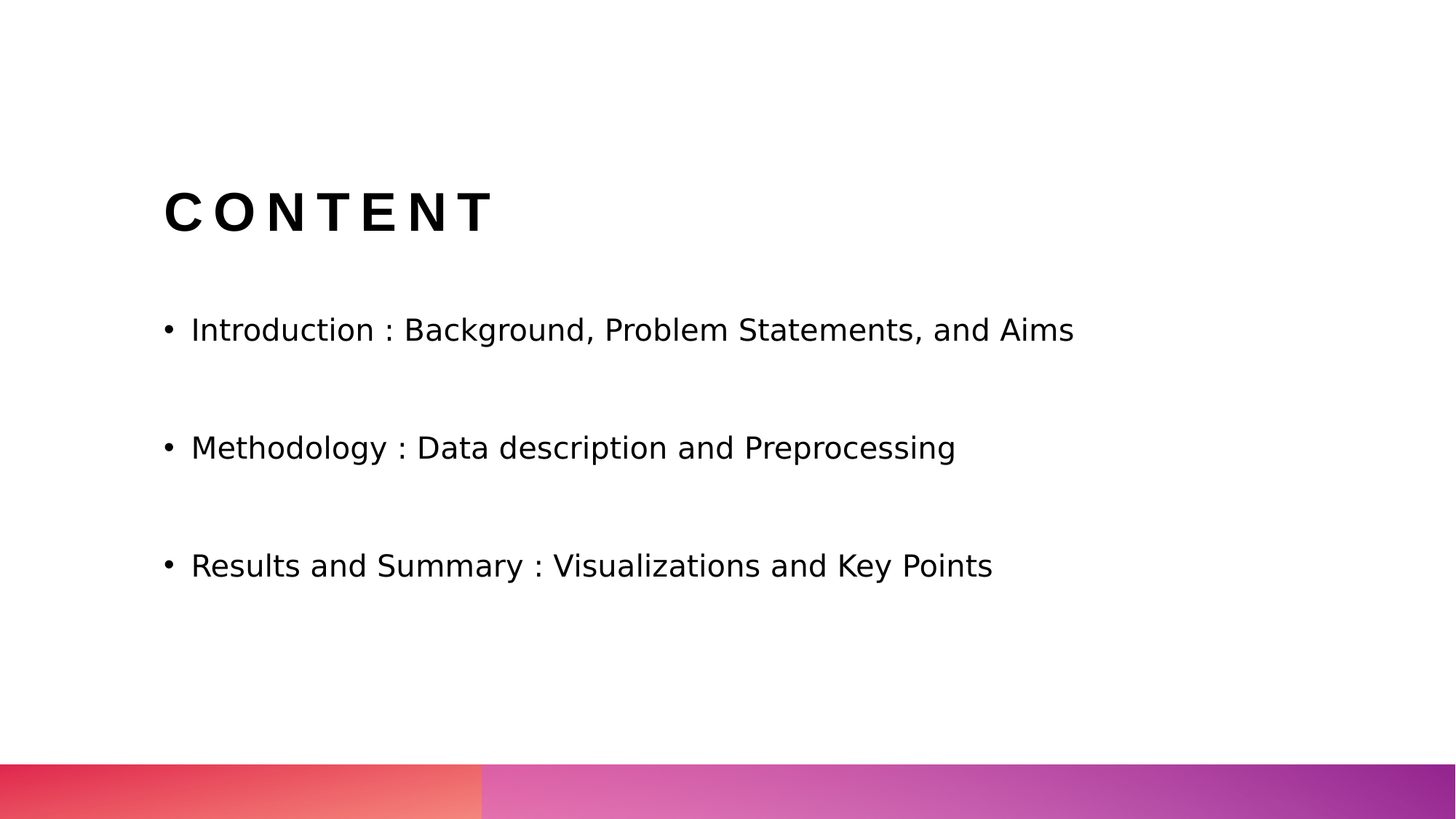

# Content

Introduction : Background, Problem Statements, and Aims

Methodology : Data description and Preprocessing

Results and Summary : Visualizations and Key Points